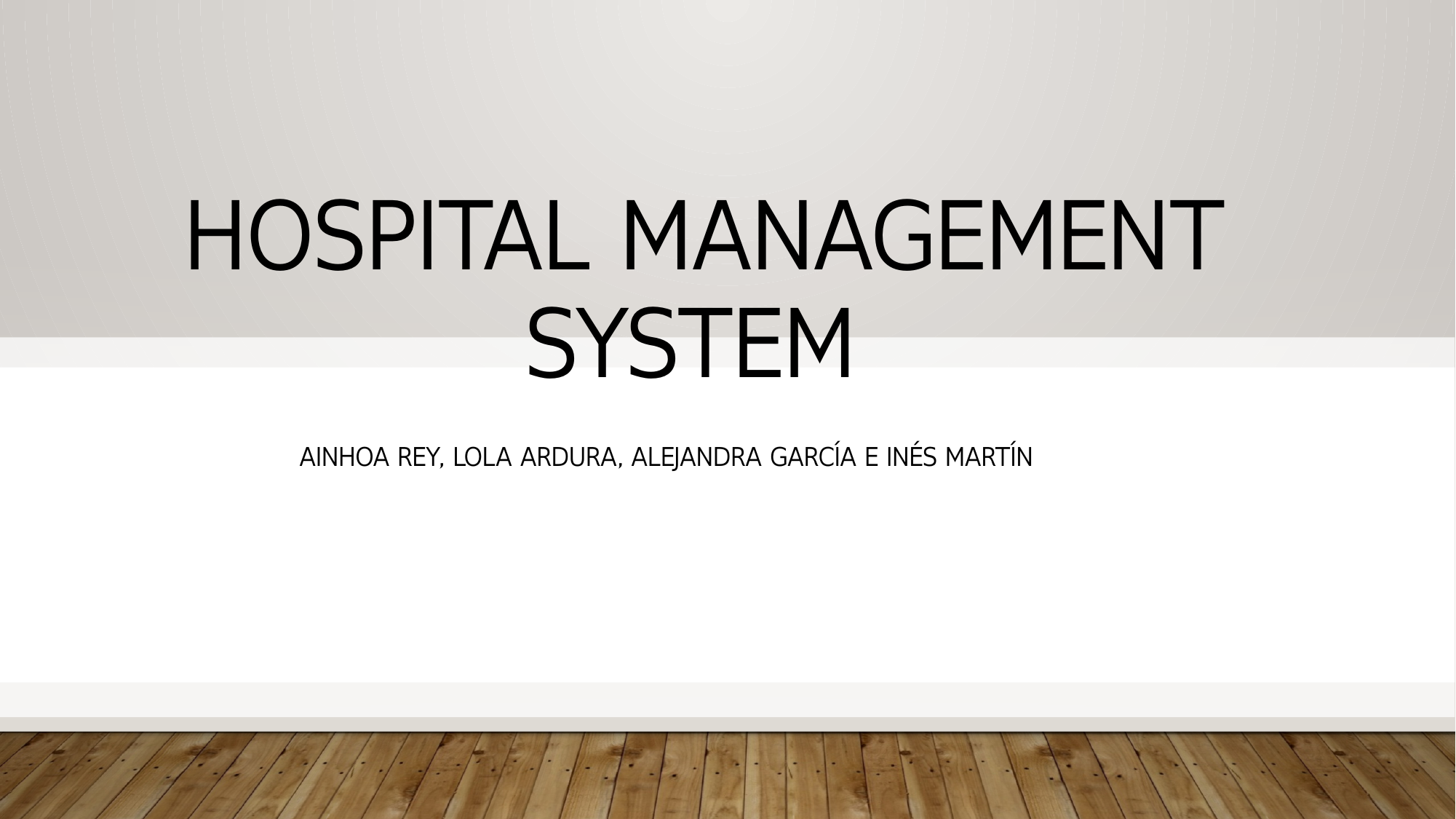

# HOSPITAL MANAGEMENT SYSTEM
Ainhoa rey, lola ardura, Alejandra garcía e Inés martín